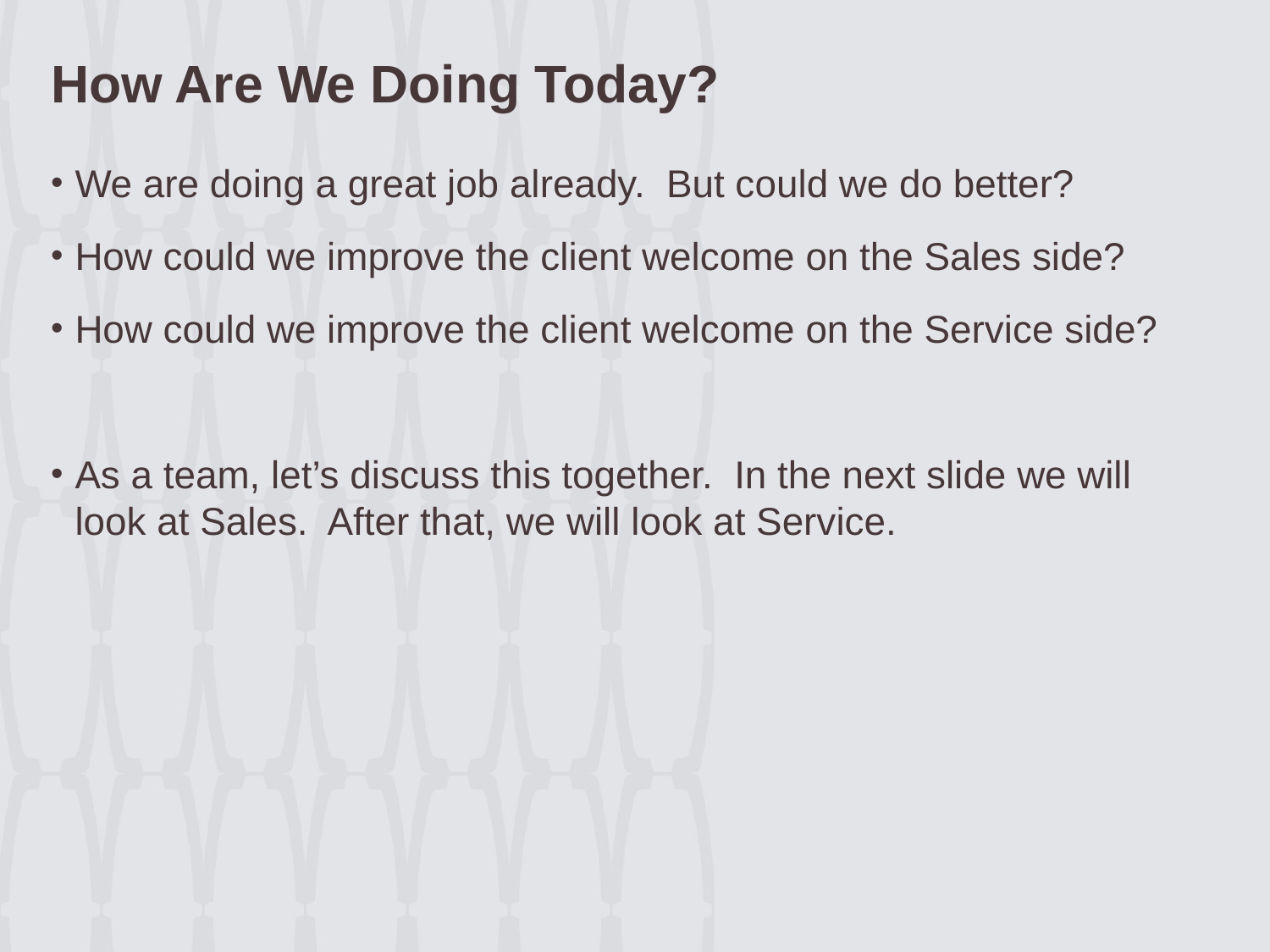

# How Are We Doing Today?
We are doing a great job already.  But could we do better?
How could we improve the client welcome on the Sales side?
How could we improve the client welcome on the Service side?

As a team, let’s discuss this together.  In the next slide we will look at Sales.  After that, we will look at Service.